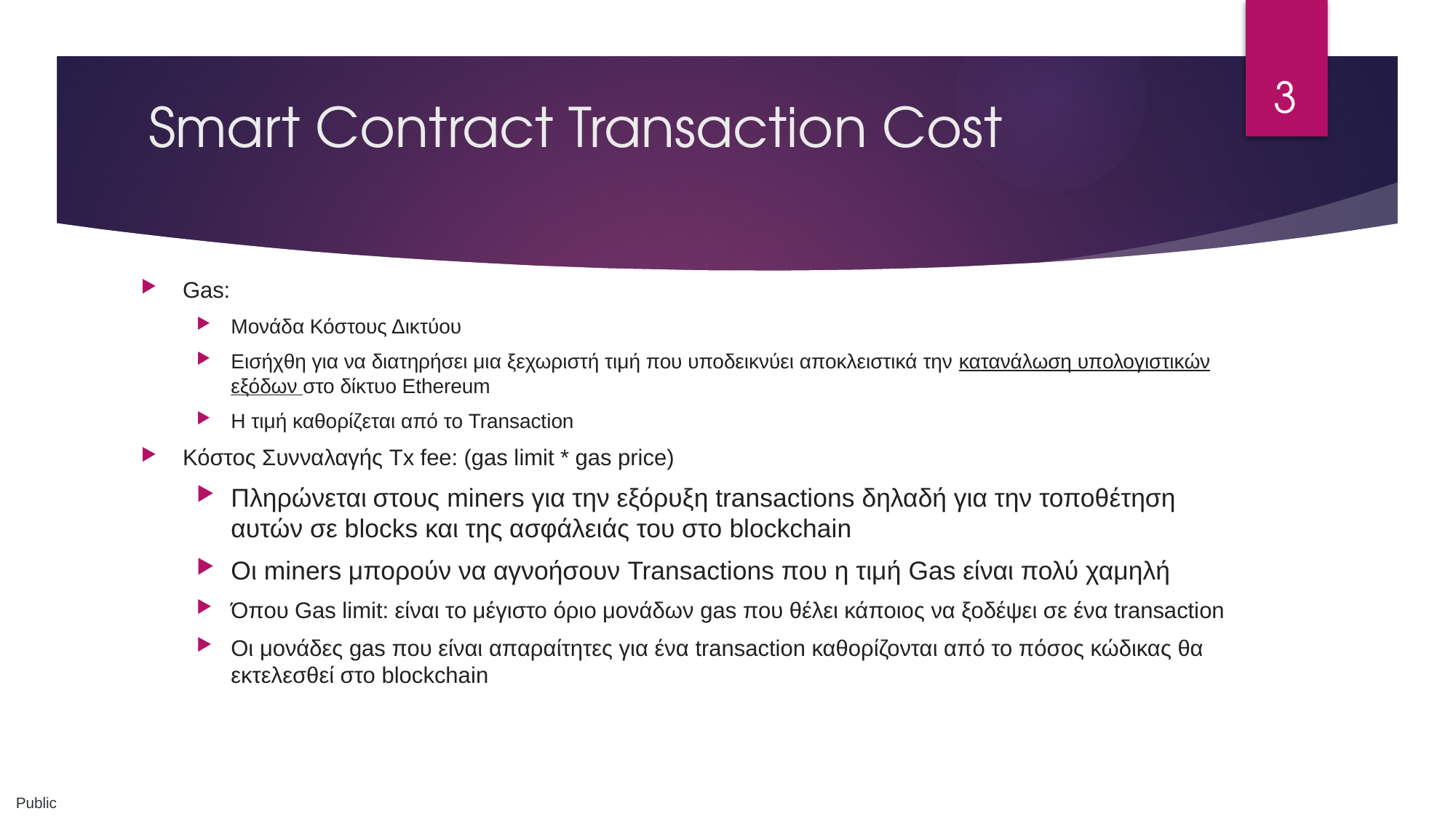

3
# Smart Contract Transaction Cost
Gas:
Μονάδα Κόστους Δικτύου
Εισήχθη για να διατηρήσει μια ξεχωριστή τιμή που υποδεικνύει αποκλειστικά την κατανάλωση υπολογιστικών εξόδων στο δίκτυο Ethereum
Η τιμή καθορίζεται από το Transaction
Κόστος Συνναλαγής Tx fee: (gas limit * gas price)
Πληρώνεται στους miners για την εξόρυξη transactions δηλαδή για την τοποθέτηση αυτών σε blocks και της ασφάλειάς του στο blockchain
Oι miners μπορούν να αγνοήσουν Transactions που η τιμή Gas είναι πολύ χαμηλή
Όπου Gas limit: είναι το μέγιστο όριο μονάδων gas που θέλει κάποιος να ξοδέψει σε ένα transaction
Οι μονάδες gas που είναι απαραίτητες για ένα transaction καθορίζονται από το πόσος κώδικας θα εκτελεσθεί στο blockchain